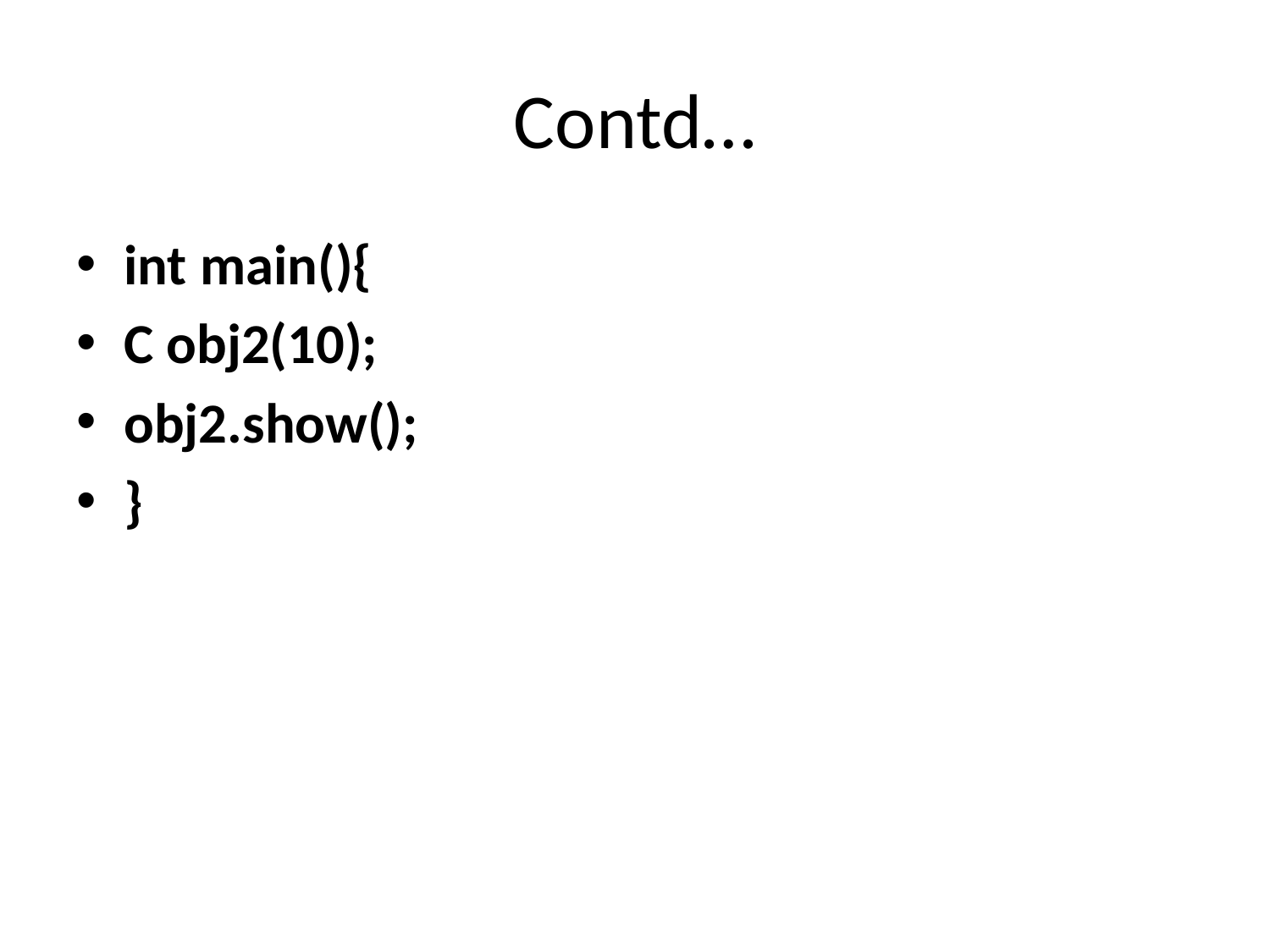

# Contd…
int main(){
C obj2(10);
obj2.show();
}